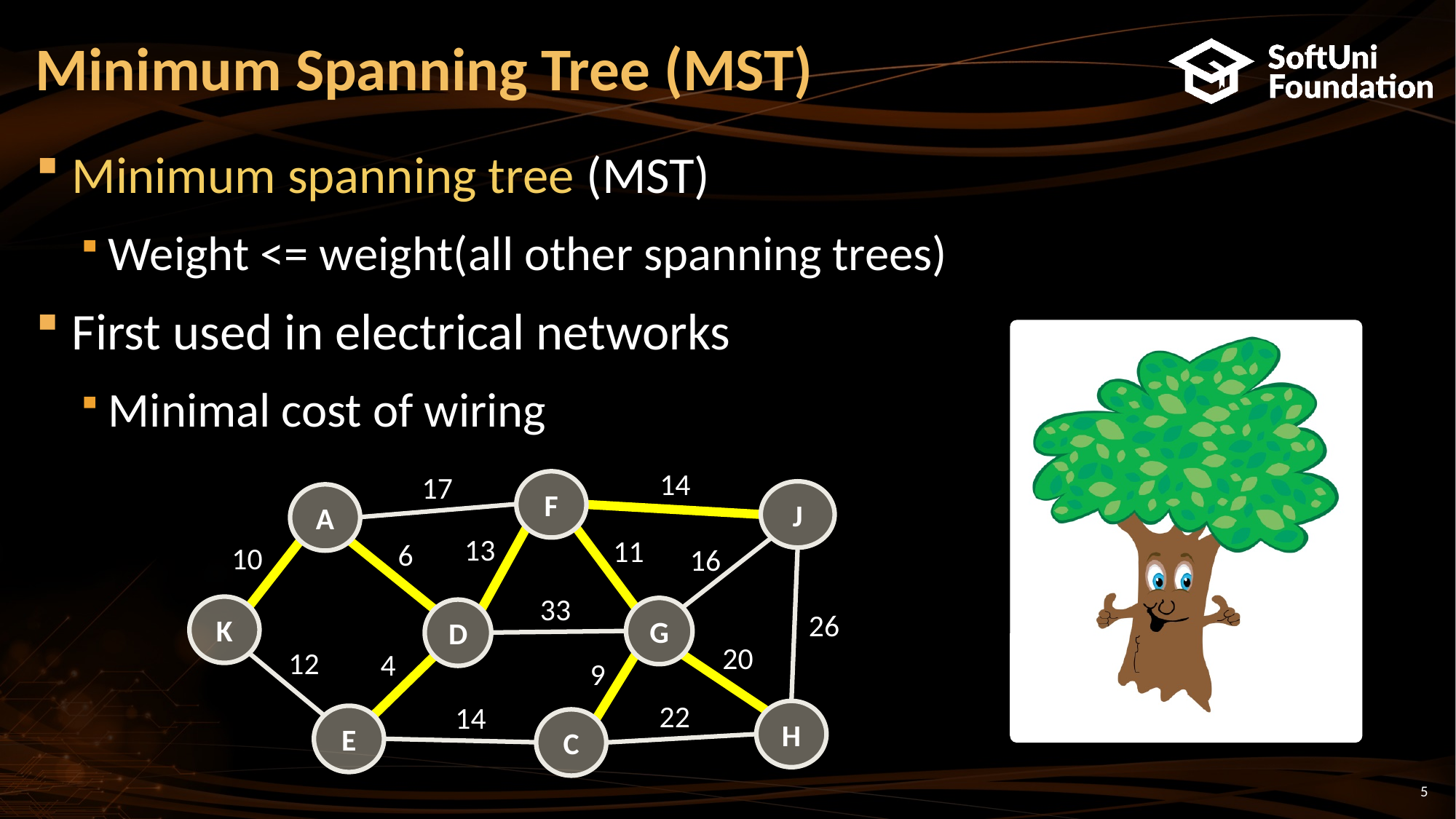

Minimum Spanning Tree (MST)
Minimum spanning tree (MST)
Weight <= weight(all other spanning trees)
First used in electrical networks
Minimal cost of wiring

14
17
F
J
A

13
11

6
10
16

33
K
G
D
26

20
12
4
9

22
14
H
E
C

5